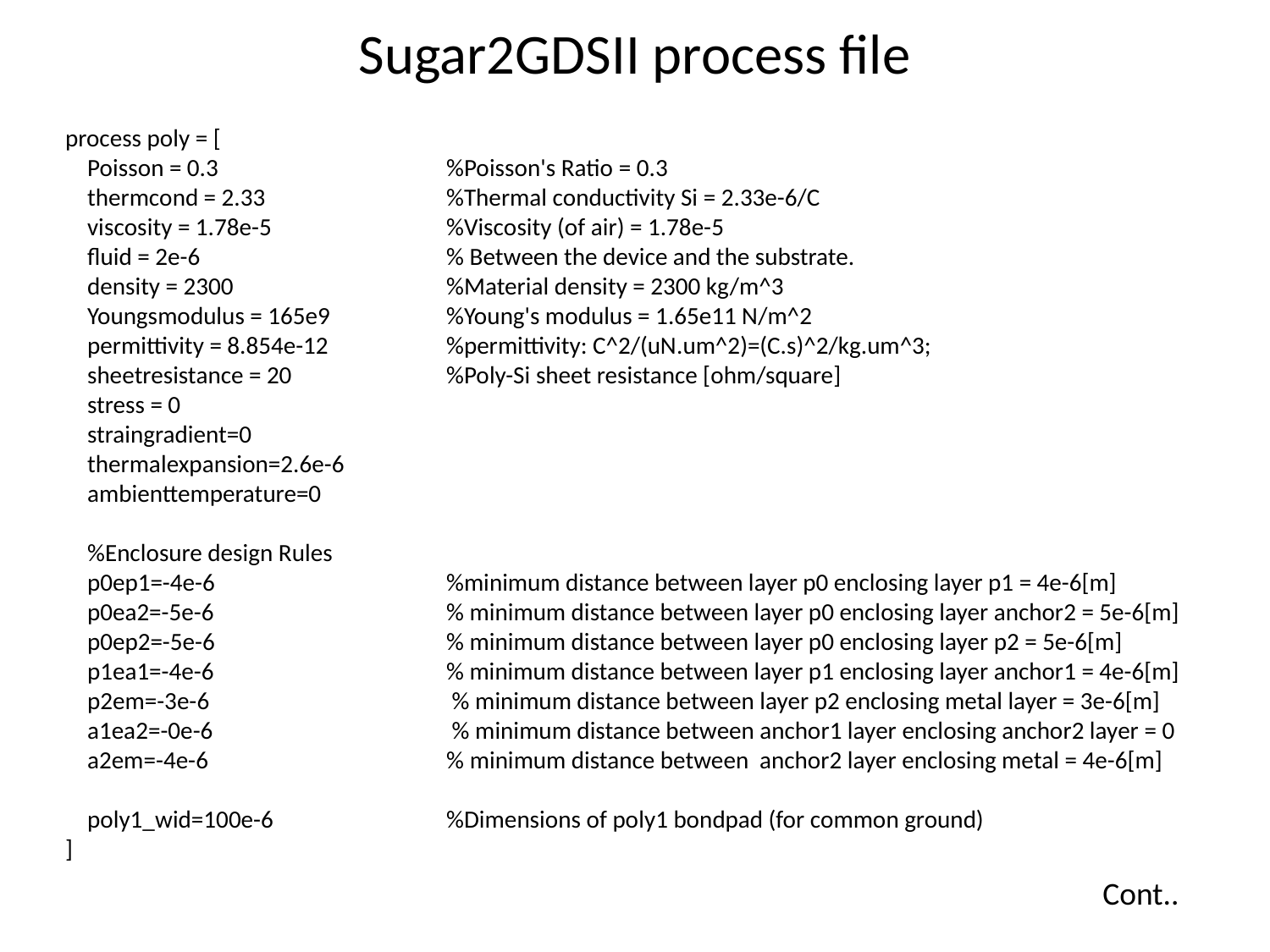

# Sugar2GDSII process file
process poly = [
    Poisson = 0.3		%Poisson's Ratio = 0.3
    thermcond = 2.33		%Thermal conductivity Si = 2.33e-6/C
    viscosity = 1.78e-5		%Viscosity (of air) = 1.78e-5
    fluid = 2e-6		% Between the device and the substrate.
    density = 2300		%Material density = 2300 kg/m^3
    Youngsmodulus = 165e9	%Young's modulus = 1.65e11 N/m^2
    permittivity = 8.854e-12	%permittivity: C^2/(uN.um^2)=(C.s)^2/kg.um^3;
    sheetresistance = 20		%Poly-Si sheet resistance [ohm/square]
    stress = 0
    straingradient=0
    thermalexpansion=2.6e-6
    ambienttemperature=0

    %Enclosure design Rules
    p0ep1=-4e-6 		%minimum distance between layer p0 enclosing layer p1 = 4e-6[m]
    p0ea2=-5e-6 		% minimum distance between layer p0 enclosing layer anchor2 = 5e-6[m]
    p0ep2=-5e-6 		% minimum distance between layer p0 enclosing layer p2 = 5e-6[m]
    p1ea1=-4e-6 		% minimum distance between layer p1 enclosing layer anchor1 = 4e-6[m]
    p2em=-3e-6		 % minimum distance between layer p2 enclosing metal layer = 3e-6[m]
    a1ea2=-0e-6		 % minimum distance between anchor1 layer enclosing anchor2 layer = 0
    a2em=-4e-6  		% minimum distance between  anchor2 layer enclosing metal = 4e-6[m]

    poly1_wid=100e-6 		%Dimensions of poly1 bondpad (for common ground)
]
Cont..